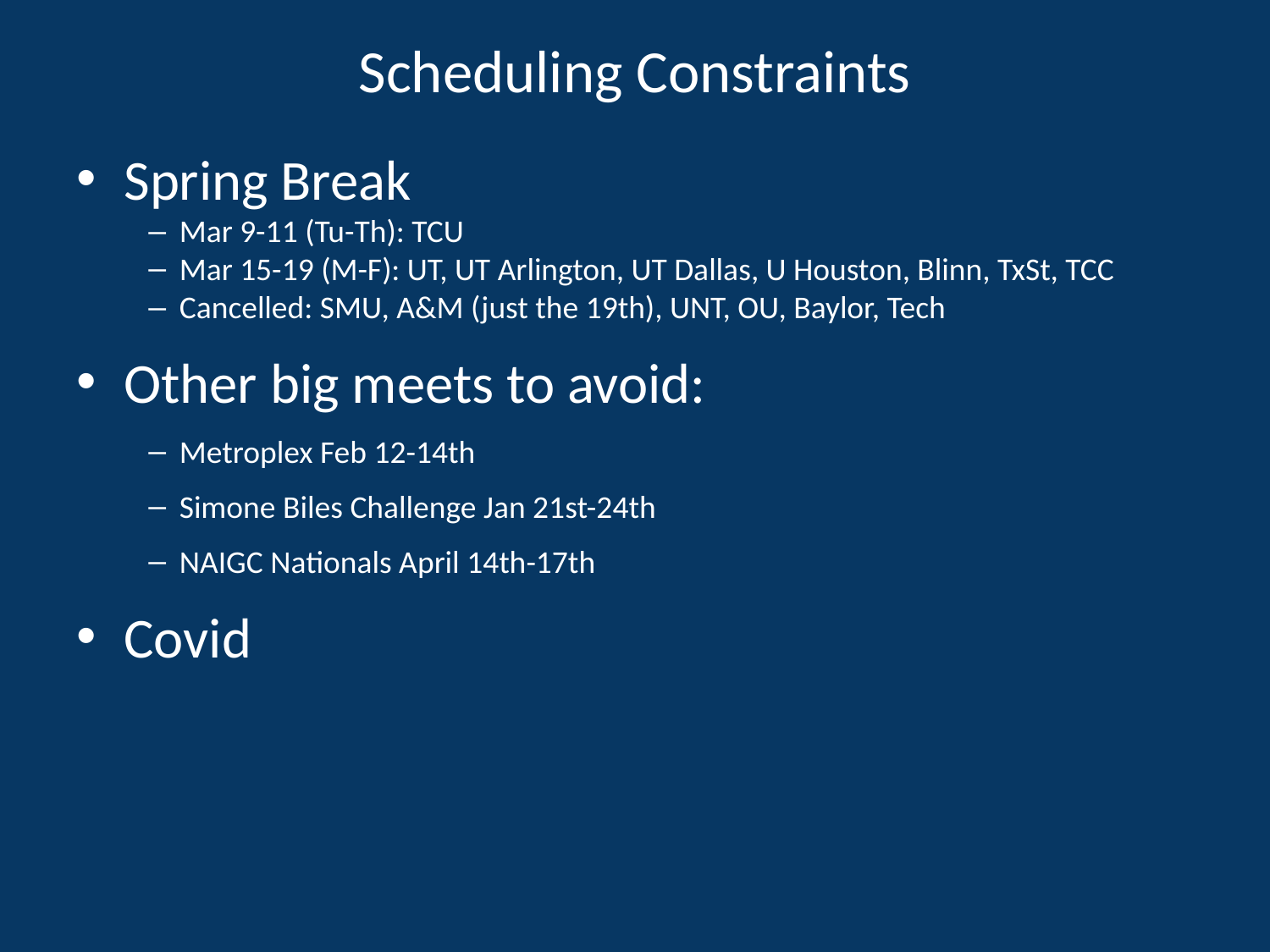

# Scheduling Constraints
Spring Break
Mar 9-11 (Tu-Th): TCU
Mar 15-19 (M-F): UT, UT Arlington, UT Dallas, U Houston, Blinn, TxSt, TCC
Cancelled: SMU, A&M (just the 19th), UNT, OU, Baylor, Tech
Other big meets to avoid:
Metroplex Feb 12-14th
Simone Biles Challenge Jan 21st-24th
NAIGC Nationals April 14th-17th
Covid